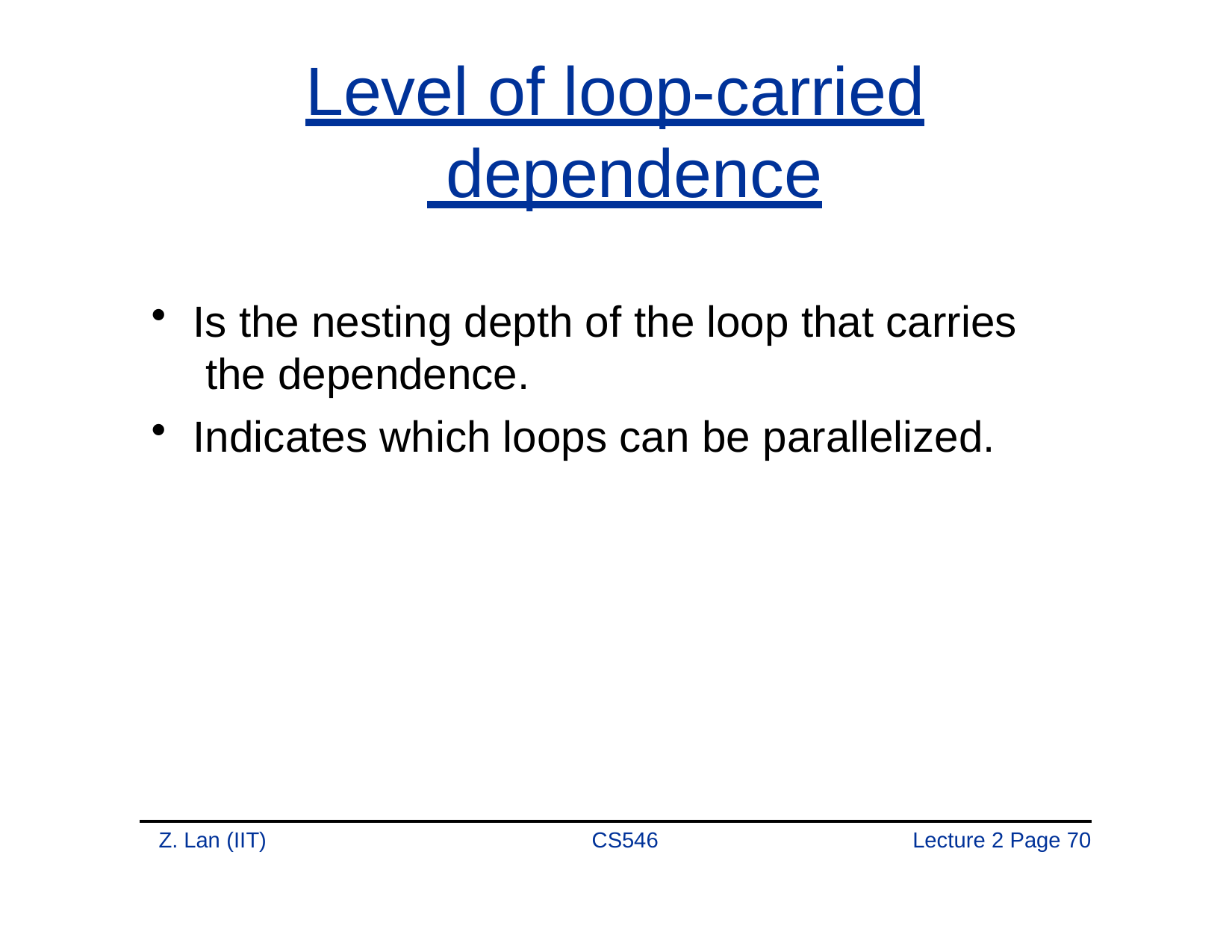

# Level of loop-carried  dependence
Is the nesting depth of the loop that carries  the dependence.
Indicates which loops can be parallelized.

Z. Lan (IIT)
CS546
Lecture 2 Page 70